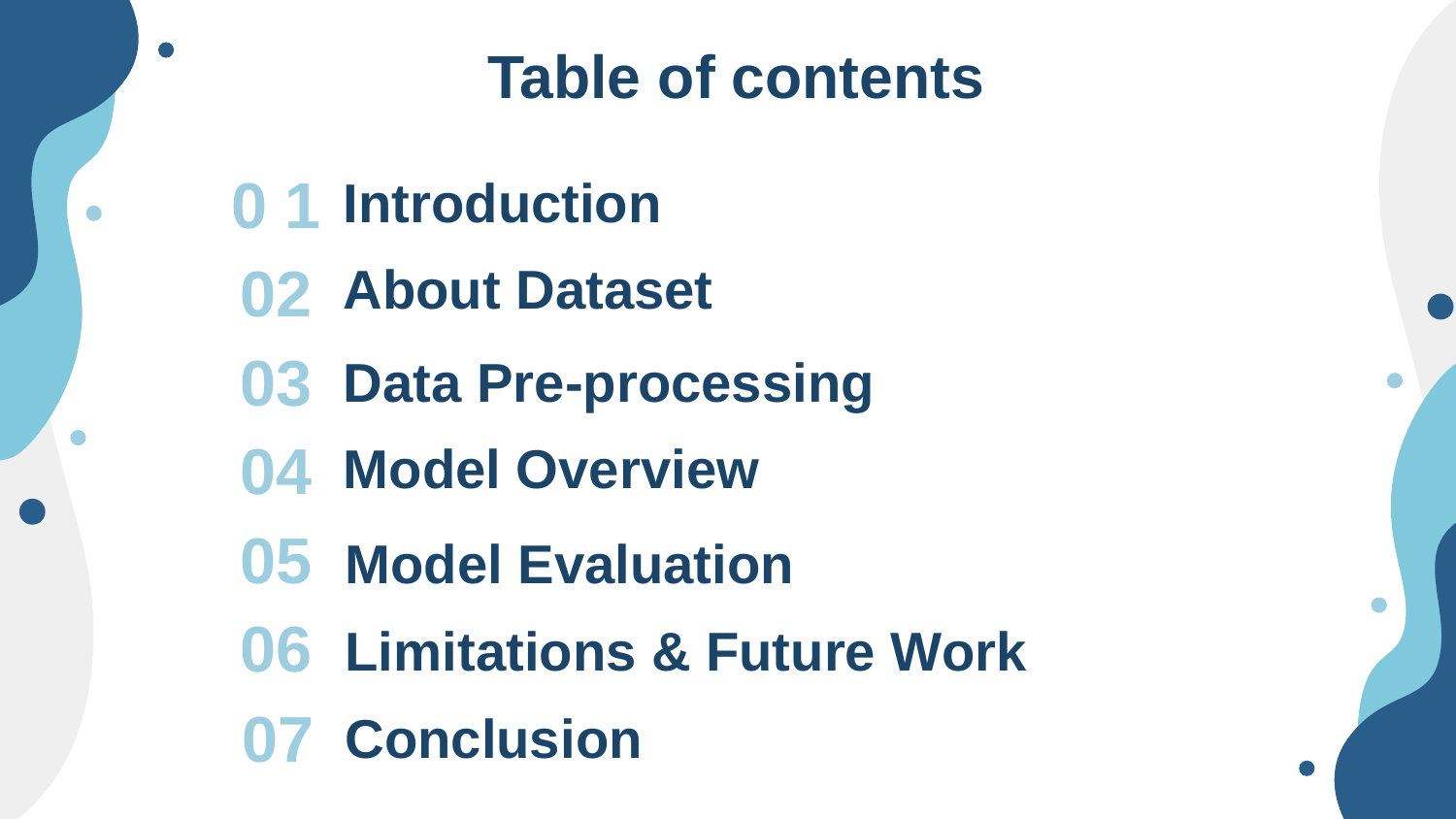

# Table of contents
0 1
Introduction
02
About Dataset
03
Data Pre-processing
04
Model Overview
05
Model Evaluation
06
Limitations & Future Work
07
Conclusion